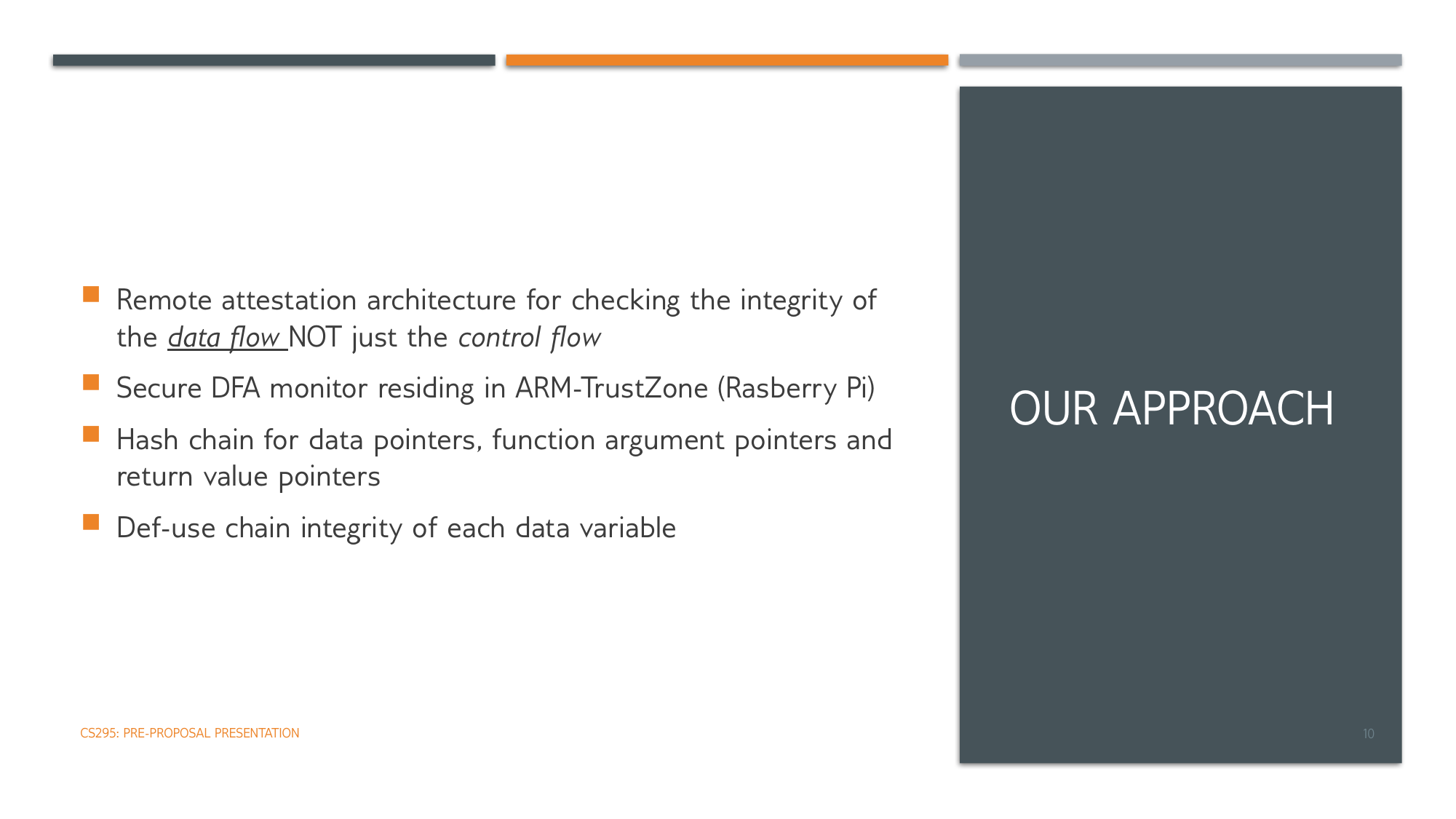

# Our approach
Remote attestation architecture for checking the integrity of the data flow NOT just the control flow
Secure DFA monitor residing in ARM-TrustZone (Rasberry Pi)
Hash chain for data pointers, function argument pointers and return value pointers
Def-use chain integrity of each data variable
CS295: Pre-Proposal Presentation
10